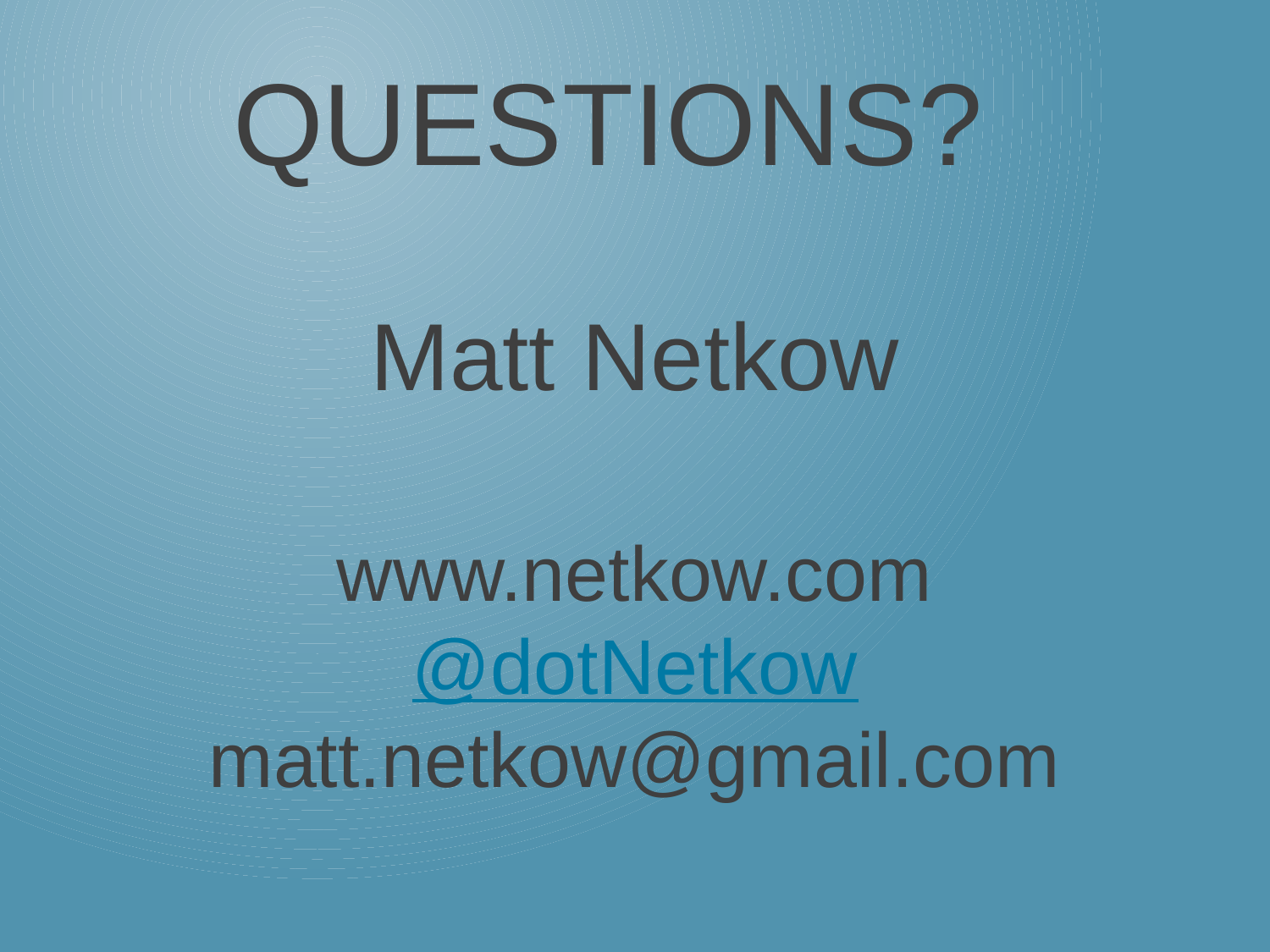

# Questions?
Matt Netkow

www.netkow.com
@dotNetkow
matt.netkow@gmail.com